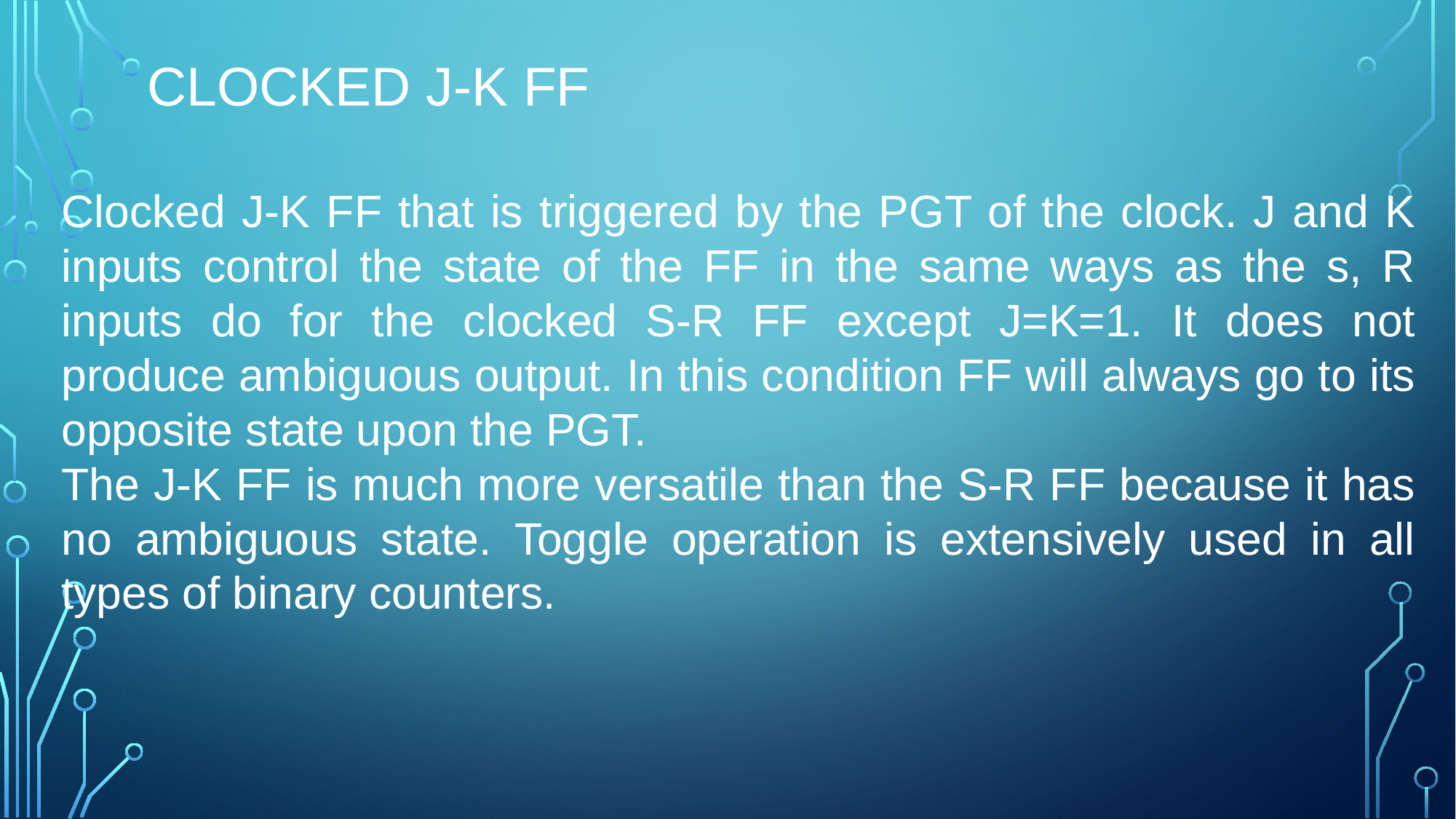

# Clocked J-K FF
Clocked J-K FF that is triggered by the PGT of the clock. J and K inputs control the state of the FF in the same ways as the s, R inputs do for the clocked S-R FF except J=K=1. It does not produce ambiguous output. In this condition FF will always go to its opposite state upon the PGT.
The J-K FF is much more versatile than the S-R FF because it has no ambiguous state. Toggle operation is extensively used in all types of binary counters.